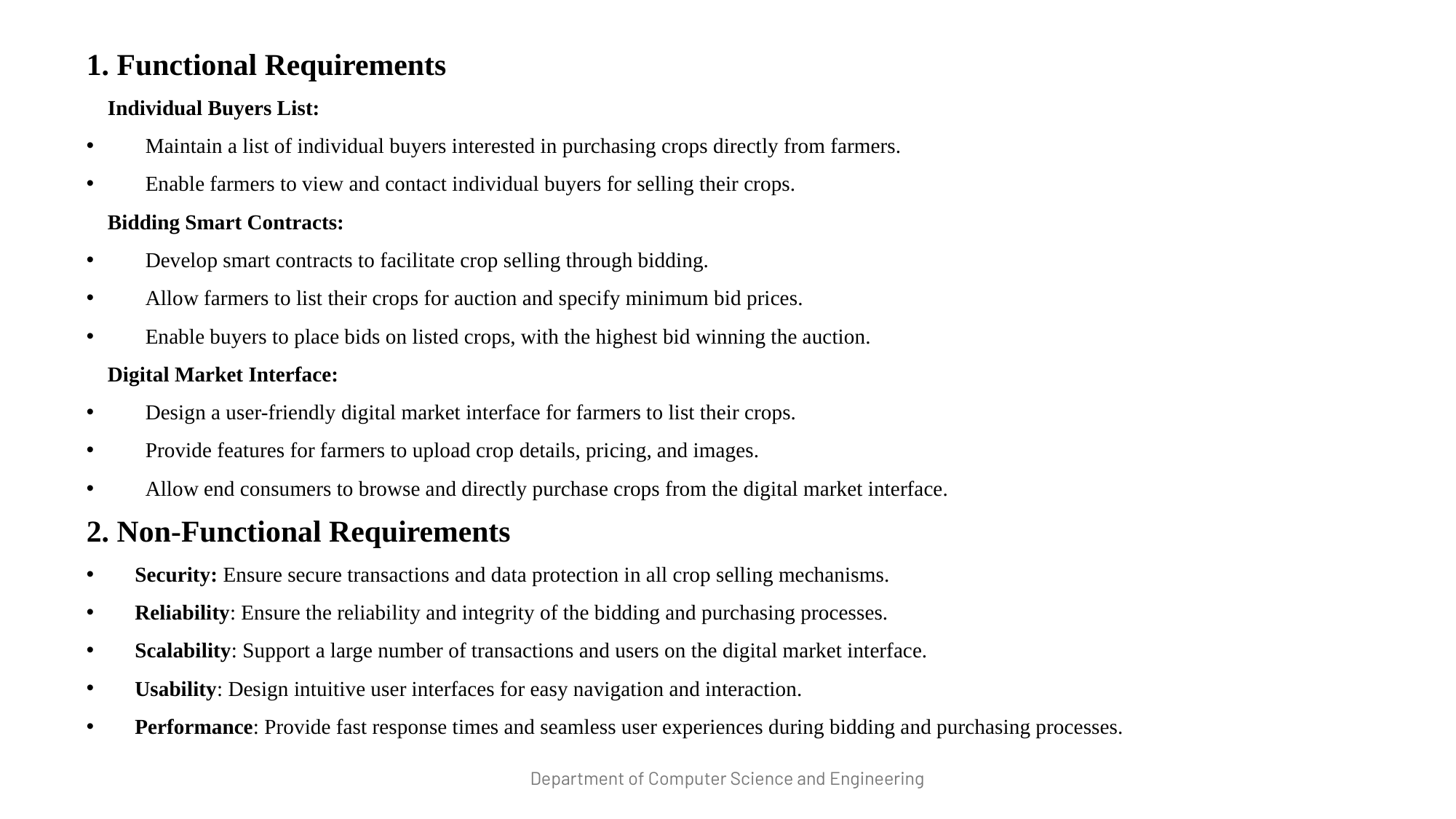

1. Functional Requirements
    Individual Buyers List:
      Maintain a list of individual buyers interested in purchasing crops directly from farmers.
      Enable farmers to view and contact individual buyers for selling their crops.
    Bidding Smart Contracts:
      Develop smart contracts to facilitate crop selling through bidding.
      Allow farmers to list their crops for auction and specify minimum bid prices.
      Enable buyers to place bids on listed crops, with the highest bid winning the auction.
    Digital Market Interface:
      Design a user-friendly digital market interface for farmers to list their crops.
      Provide features for farmers to upload crop details, pricing, and images.
      Allow end consumers to browse and directly purchase crops from the digital market interface.
2. Non-Functional Requirements
    Security: Ensure secure transactions and data protection in all crop selling mechanisms.
    Reliability: Ensure the reliability and integrity of the bidding and purchasing processes.
    Scalability: Support a large number of transactions and users on the digital market interface.
    Usability: Design intuitive user interfaces for easy navigation and interaction.
    Performance: Provide fast response times and seamless user experiences during bidding and purchasing processes.

Department of Computer Science and Engineering